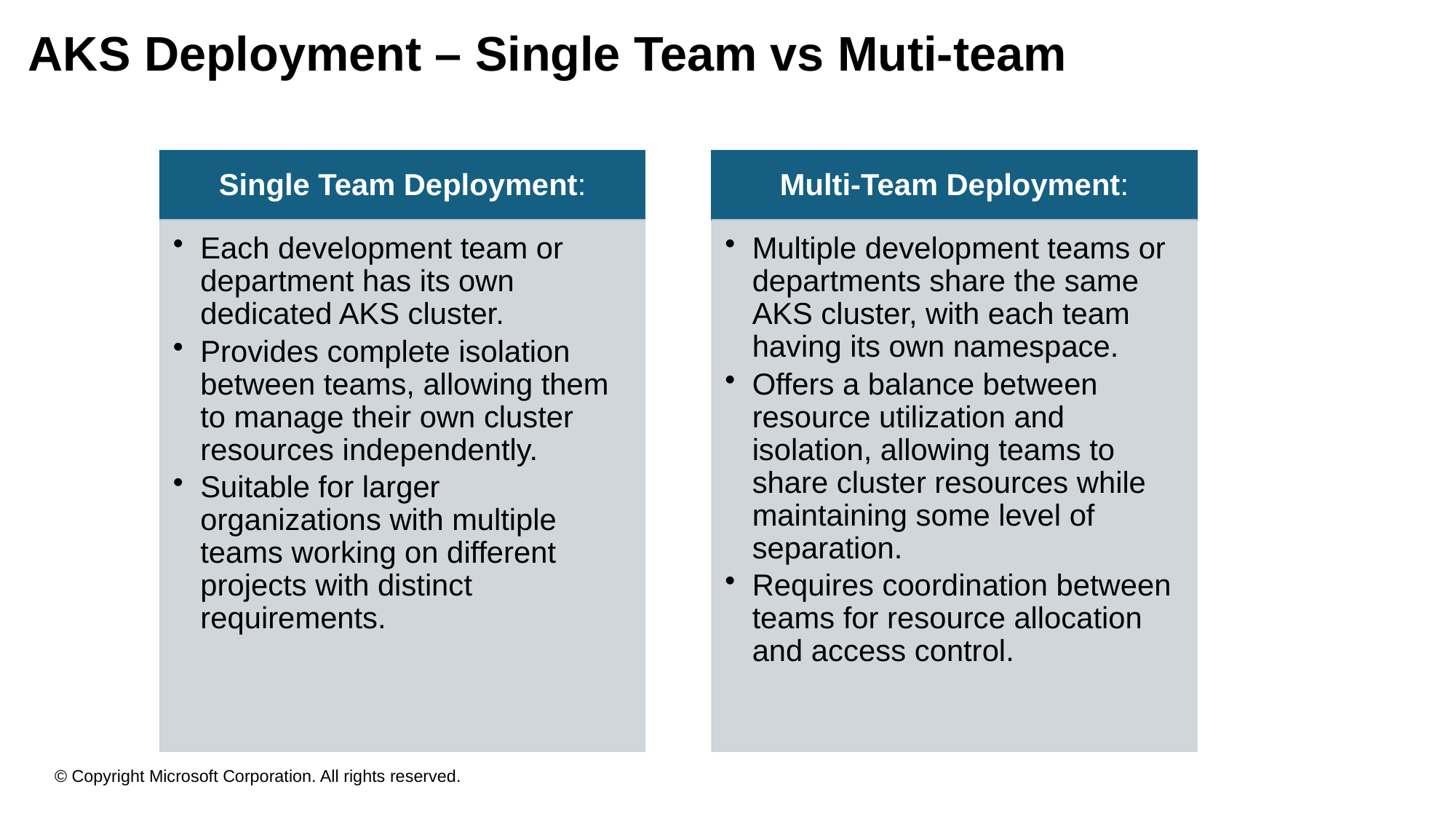

AKS Deployment – Single Team vs Muti-team
Single Team Deployment:
Each development team or department has its own dedicated AKS cluster.
Provides complete isolation between teams, allowing them to manage their own cluster resources independently.
Suitable for larger organizations with multiple teams working on different projects with distinct requirements.
Multi-Team Deployment:
Multiple development teams or departments share the same AKS cluster, with each team having its own namespace.
Offers a balance between resource utilization and isolation, allowing teams to share cluster resources while maintaining some level of separation.
Requires coordination between teams for resource allocation and access control.